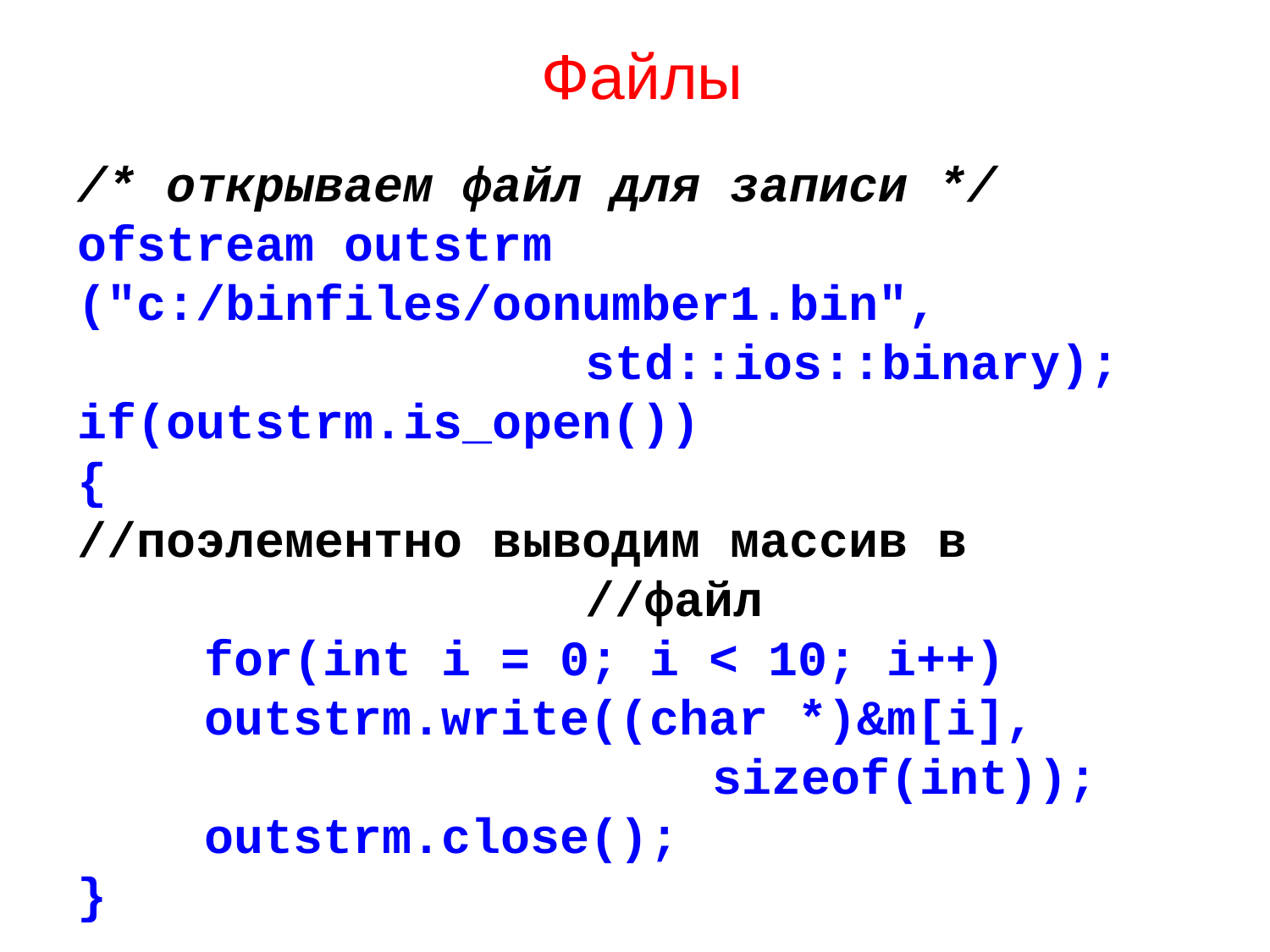

# Файлы
/* открываем файл для записи */
ofstream outstrm 	("c:/binfiles/oonumber1.bin", 						std::ios::binary);
if(outstrm.is_open())
{
//поэлементно выводим массив в 						//файл
	for(int i = 0; i < 10; i++)
	outstrm.write((char *)&m[i], 							sizeof(int));
	outstrm.close();
}